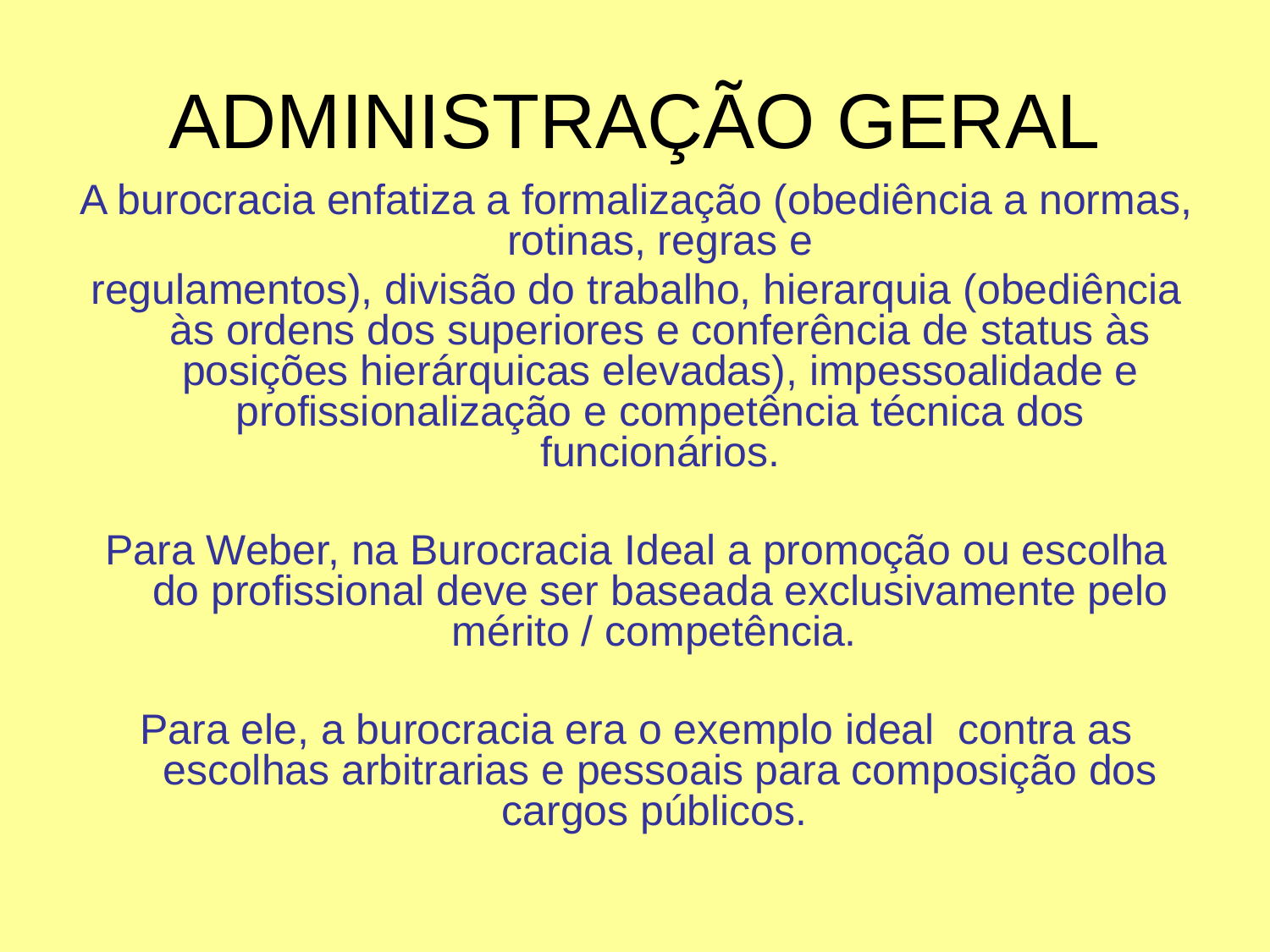

# ADMINISTRAÇÃO GERAL
A burocracia enfatiza a formalização (obediência a normas, rotinas, regras e
regulamentos), divisão do trabalho, hierarquia (obediência às ordens dos superiores e conferência de status às posições hierárquicas elevadas), impessoalidade e profissionalização e competência técnica dos funcionários.

Para Weber, na Burocracia Ideal a promoção ou escolha do profissional deve ser baseada exclusivamente pelo mérito / competência.

Para ele, a burocracia era o exemplo ideal  contra as escolhas arbitrarias e pessoais para composição dos cargos públicos.